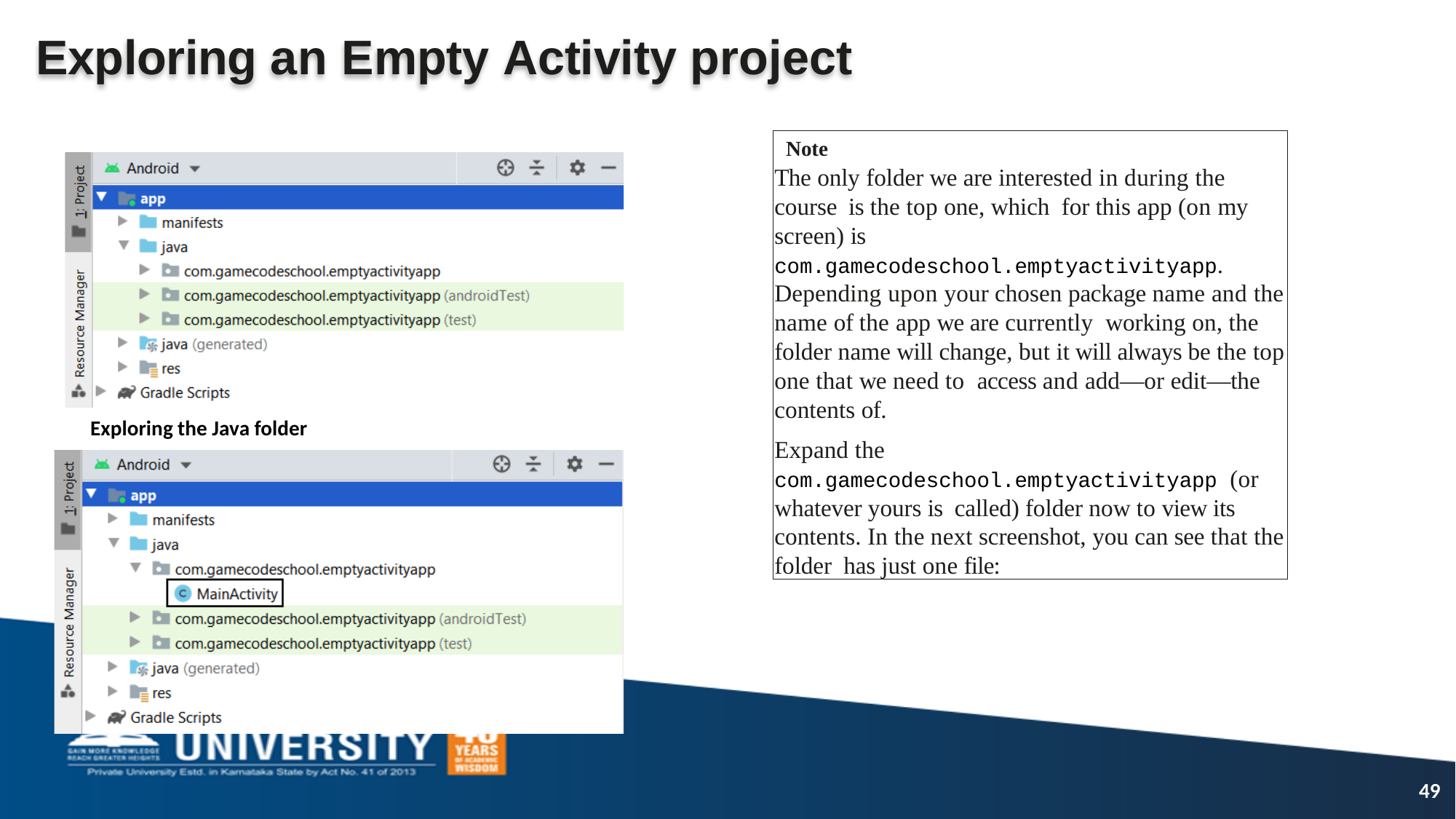

Exploring an Empty Activity project

Note
The only folder we are interested in during the course  is the top one, which  for this app (on my screen) is com.gamecodeschool.emptyactivityapp.
Depending upon your chosen package name and the name of the app we are currently  working on, the folder name will change, but it will always be the top one that we need to  access and add—or edit—the contents of.
Expand the com.gamecodeschool.emptyactivityapp (or whatever yours is  called) folder now to view its contents. In the next screenshot, you can see that the folder  has just one file:

Exploring the Java folder

49